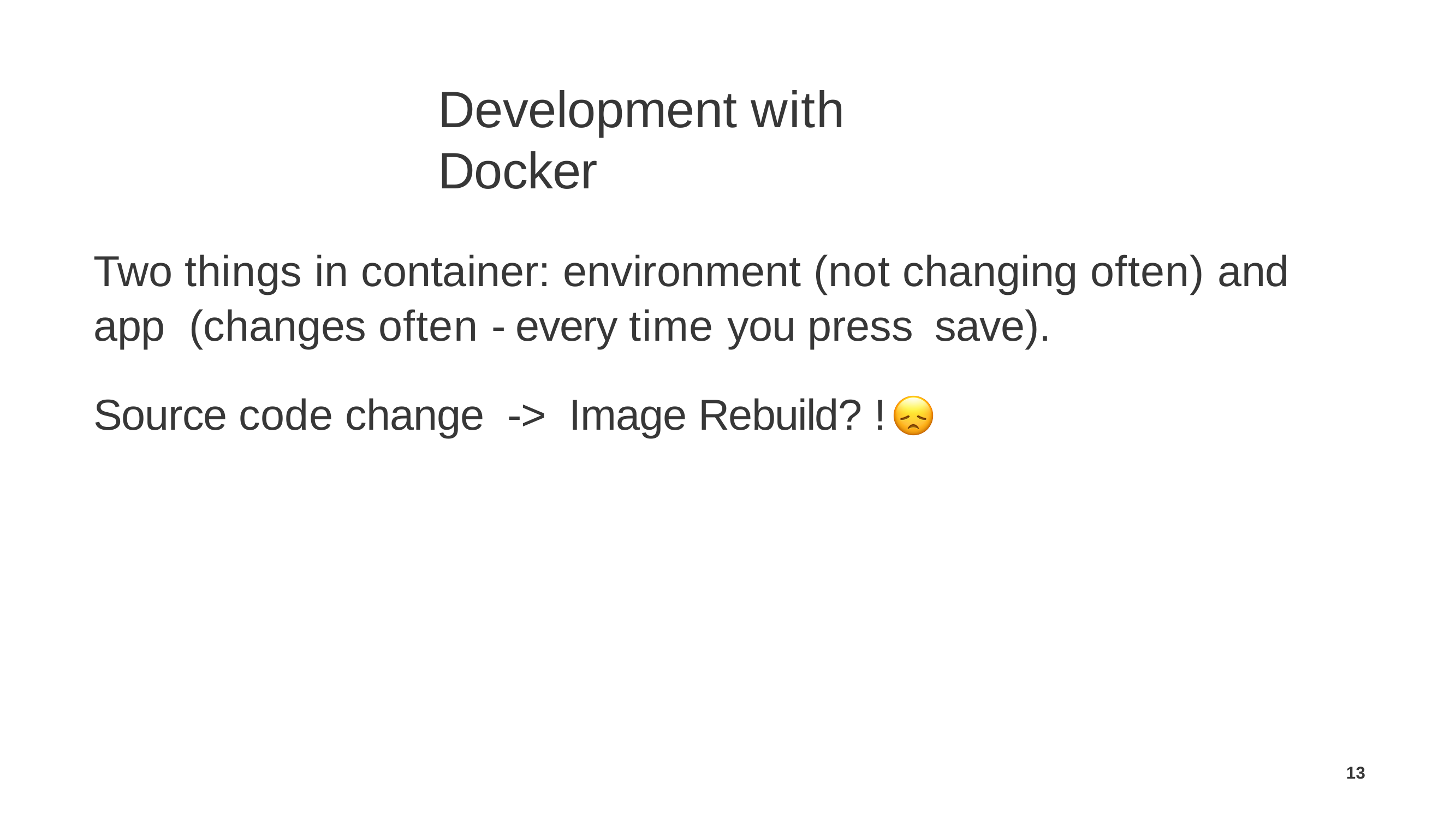

# Development with Docker
Two things in container: environment (not changing often) and app  (changes often - every time you press   save).
Source code change  ->  Image Rebuild? !

13